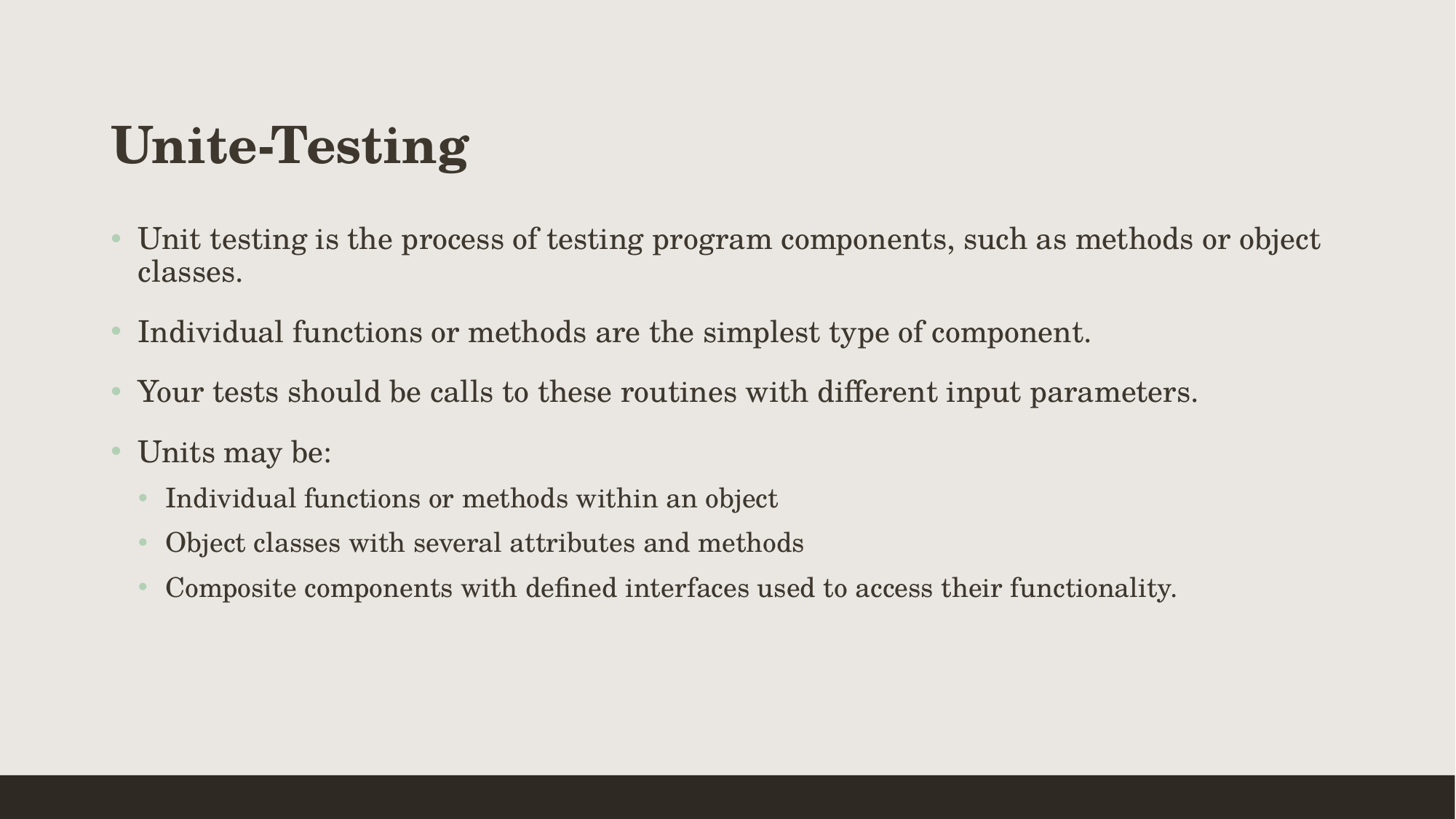

# Unite-Testing
Unit testing is the process of testing program components, such as methods or object classes.
Individual functions or methods are the simplest type of component.
Your tests should be calls to these routines with different input parameters.
Units may be:
Individual functions or methods within an object
Object classes with several attributes and methods
Composite components with defined interfaces used to access their functionality.